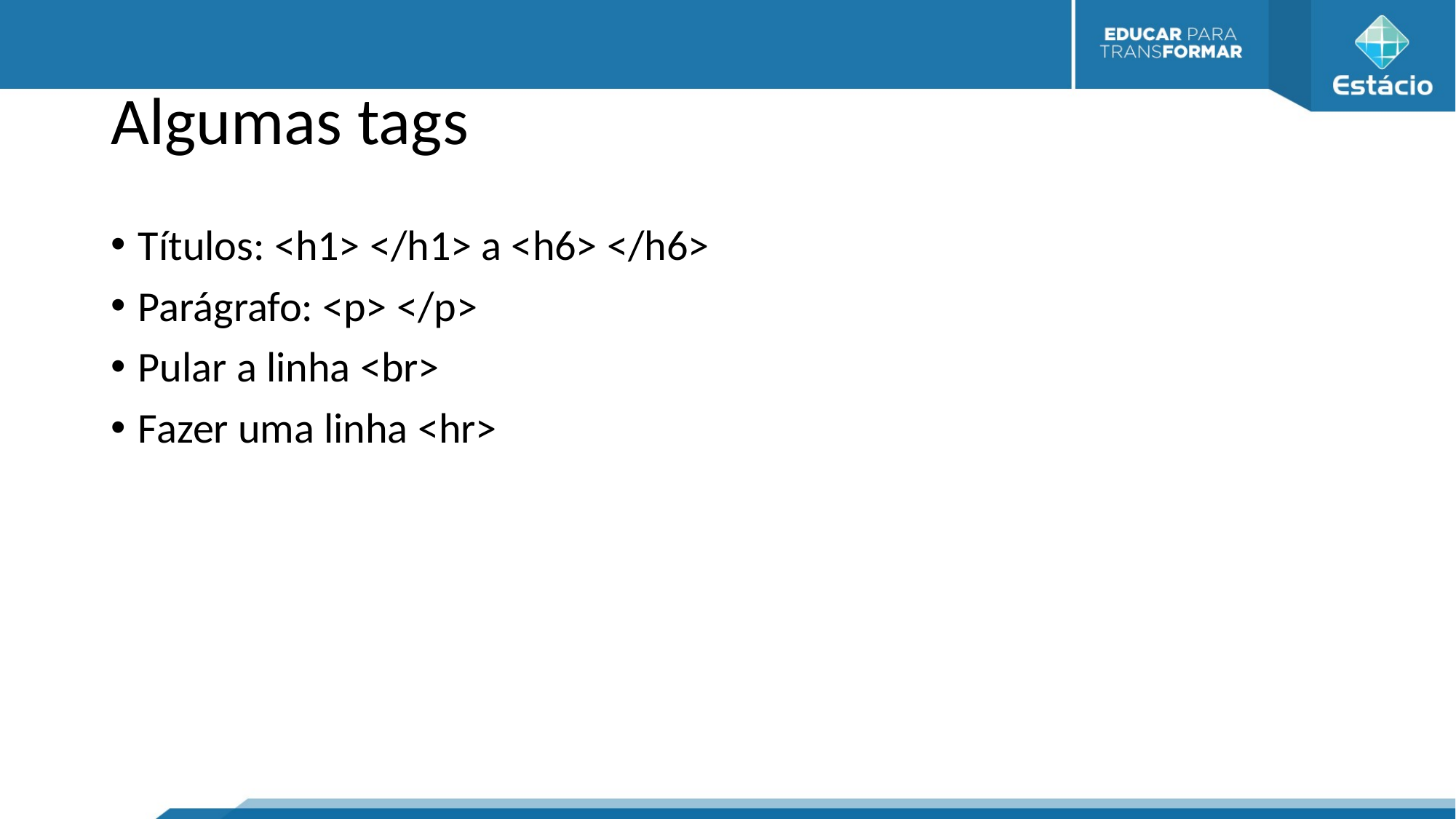

# Algumas tags
Títulos: <h1> </h1> a <h6> </h6>
Parágrafo: <p> </p>
Pular a linha <br>
Fazer uma linha <hr>